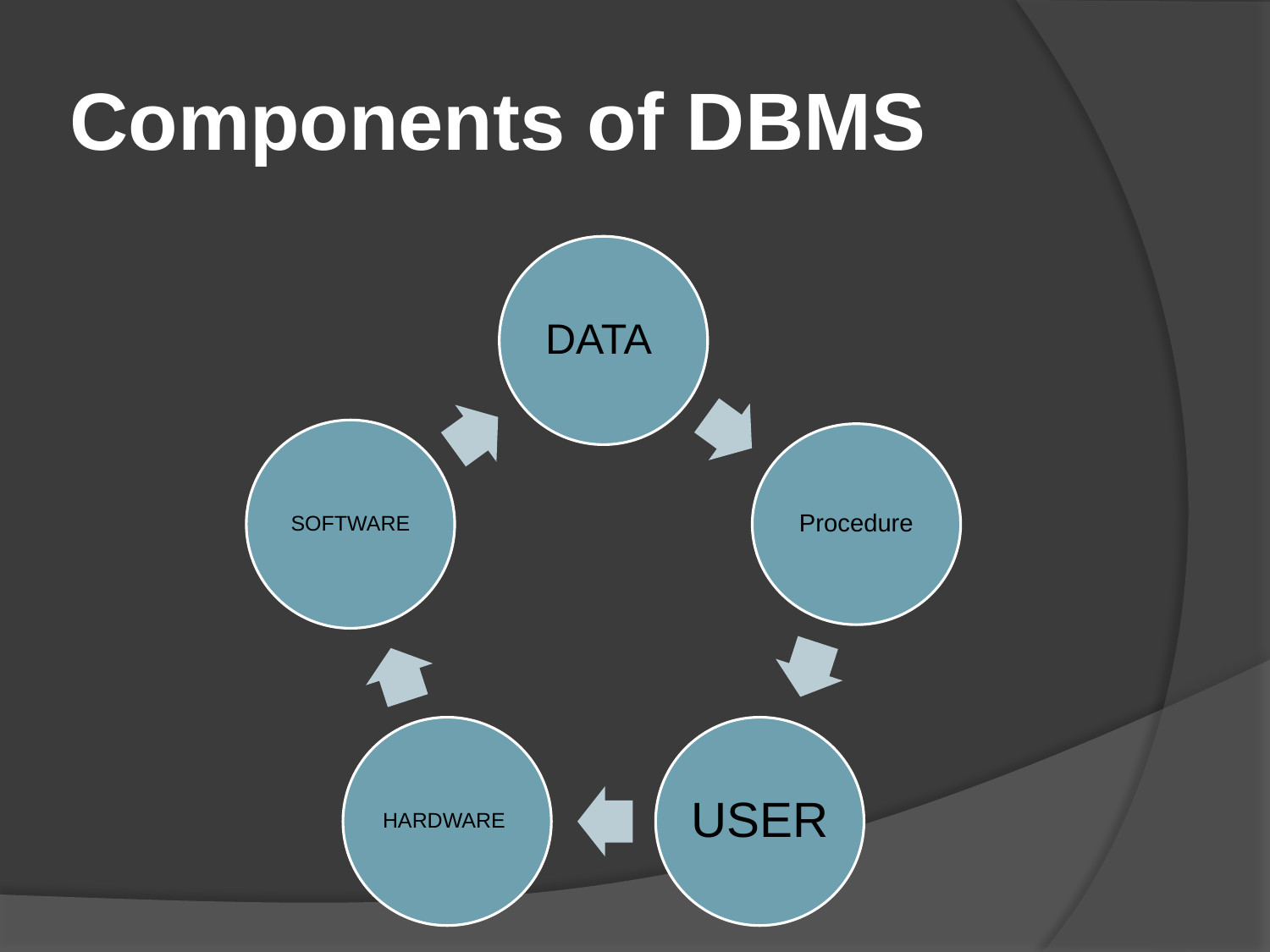

# Components of DBMS
DATA

Procedure

USER

HARDWARE

SOFTWARE